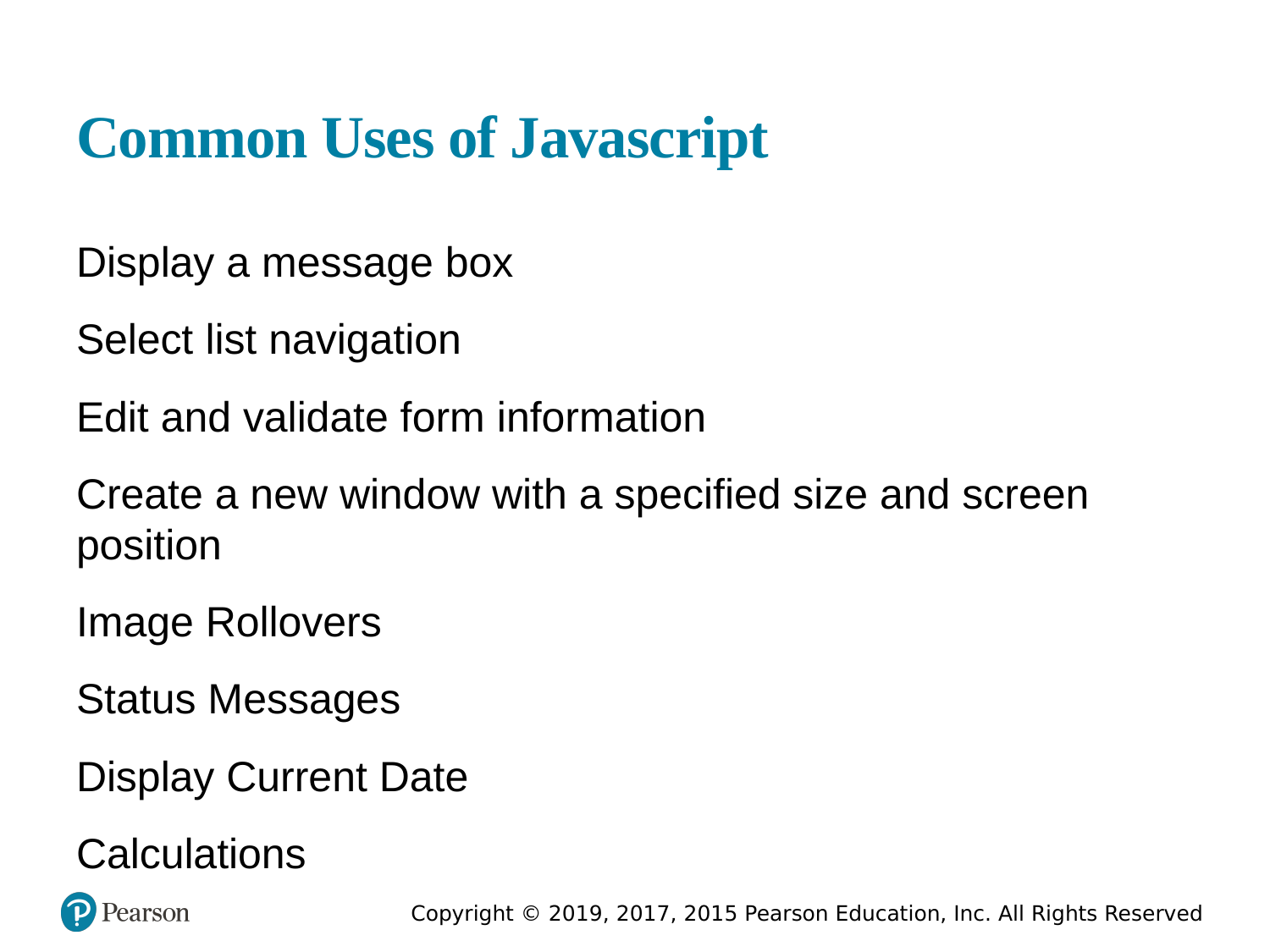

# Common Uses of Javascript
Display a message box
Select list navigation
Edit and validate form information
Create a new window with a specified size and screen position
Image Rollovers
Status Messages
Display Current Date
Calculations